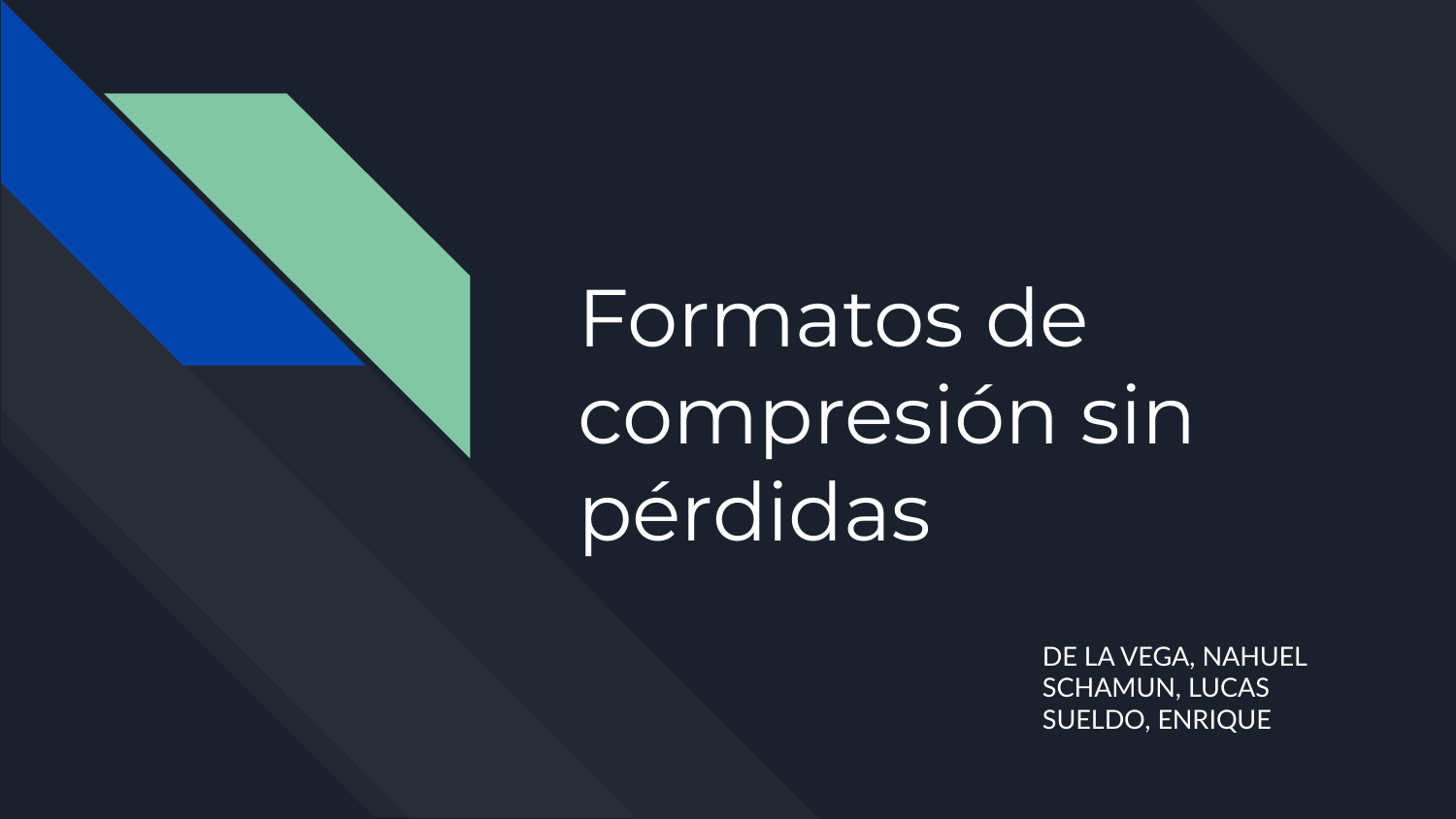

# Formatos de compresión sin pérdidas
DE LA VEGA, NAHUEL
SCHAMUN, LUCAS
SUELDO, ENRIQUE